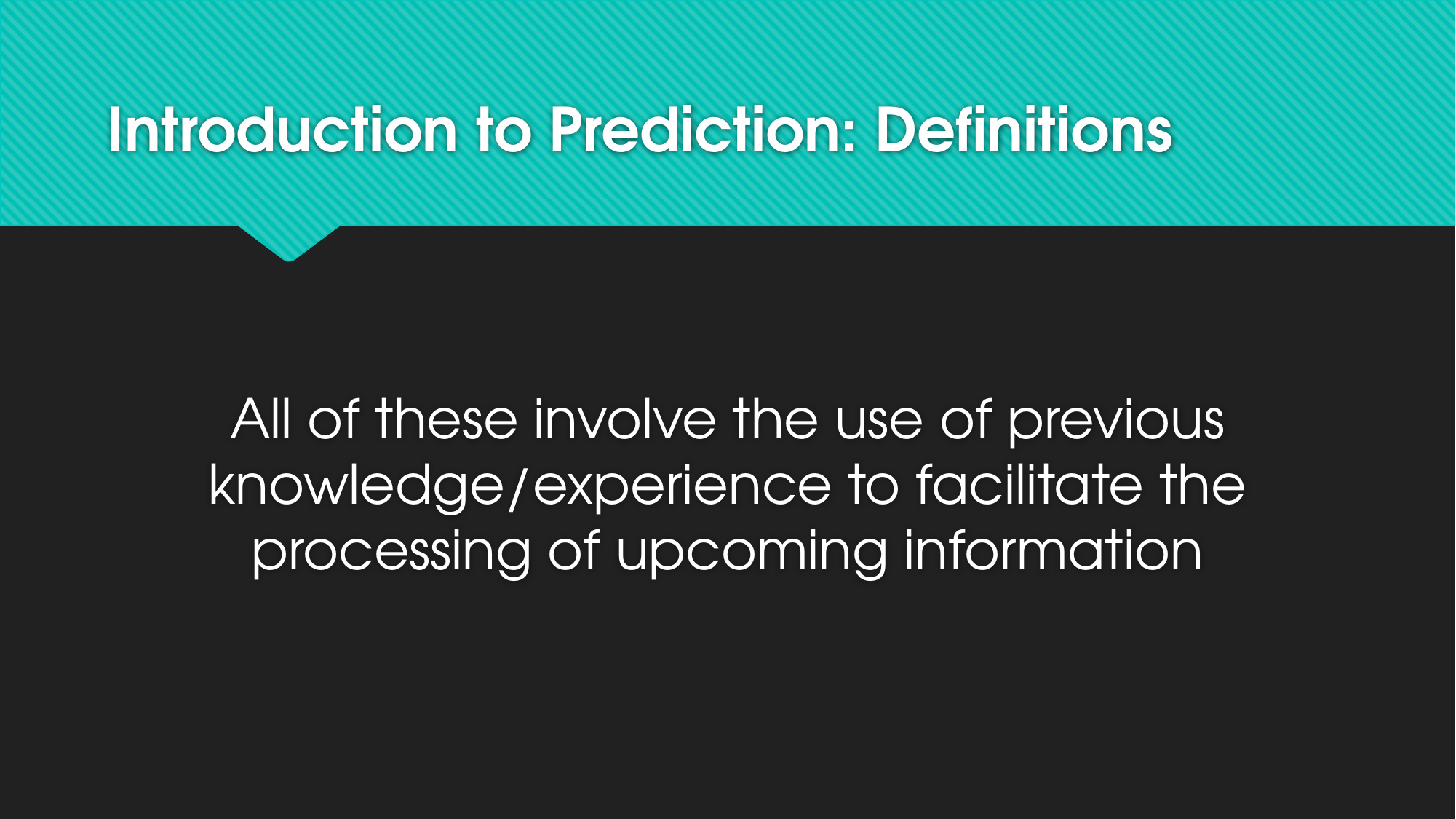

# Introduction to Prediction: Definitions
All of these involve the use of previous knowledge/experience to facilitate the processing of upcoming information